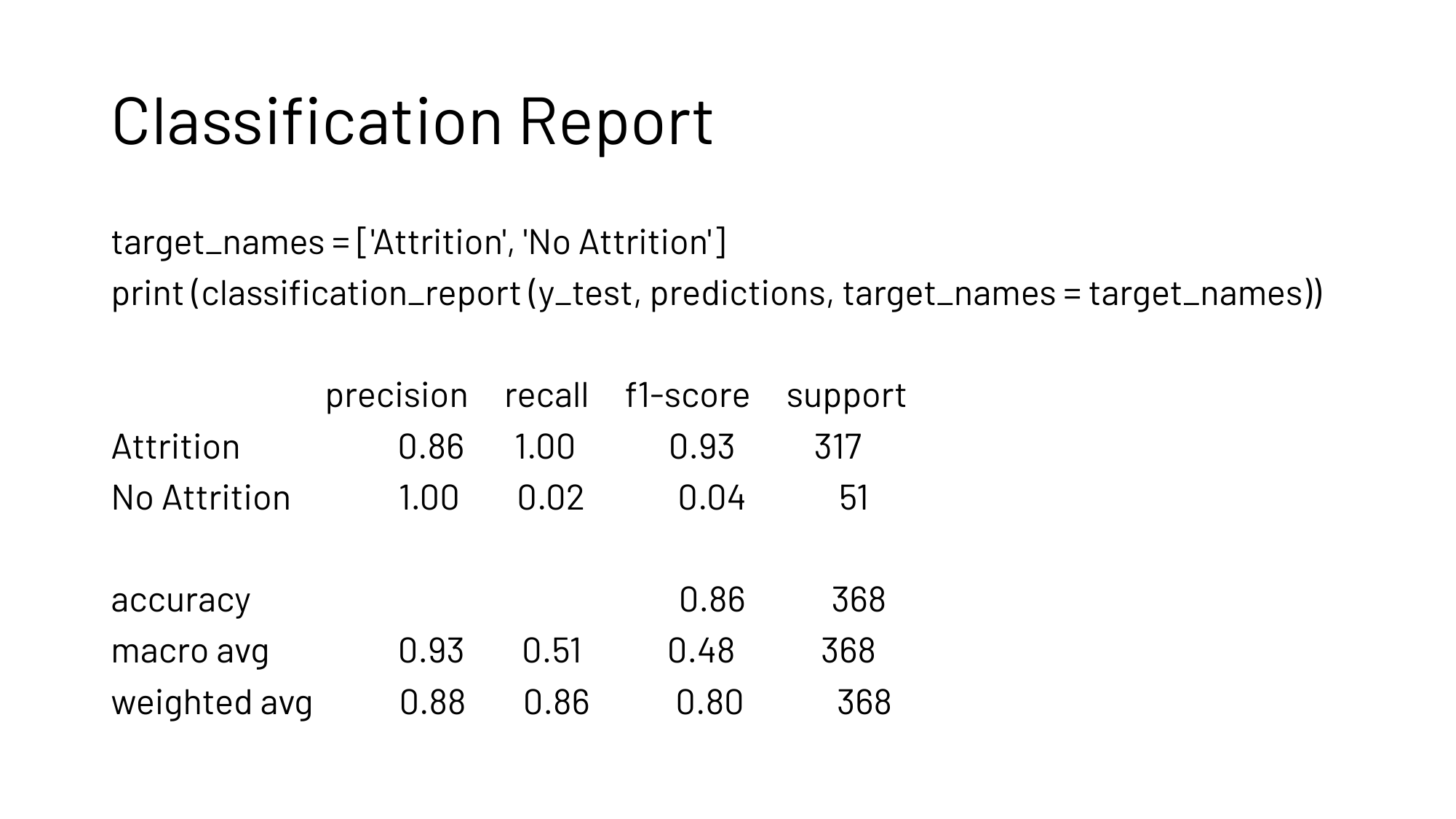

# Classification Report
target_names = ['Attrition', 'No Attrition']
print (classification_report (y_test, predictions, target_names = target_names))

      precision recall f1-score support
Attrition      0.86   1.00     0.93   317
No Attrition   1.00    0.02     0.04     51

accuracy            0.86    368
macro avg      0.93    0.51    0.48    368
weighted avg    0.88    0.86    0.80     368